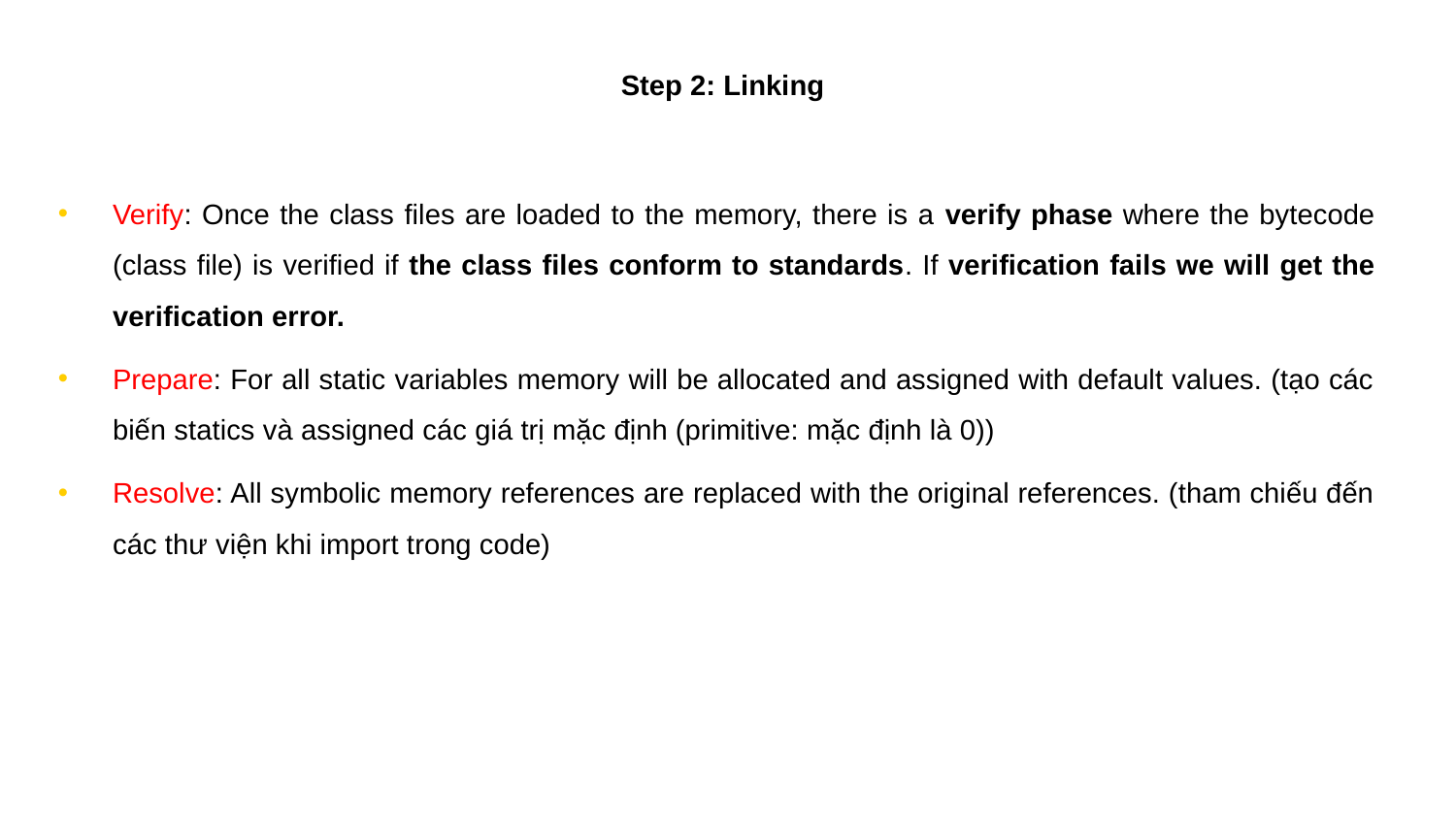

Step 2: Linking
Verify: Once the class files are loaded to the memory, there is a verify phase where the bytecode (class file) is verified if the class files conform to standards. If verification fails we will get the verification error.
Prepare: For all static variables memory will be allocated and assigned with default values. (tạo các biến statics và assigned các giá trị mặc định (primitive: mặc định là 0))
Resolve: All symbolic memory references are replaced with the original references. (tham chiếu đến các thư viện khi import trong code)